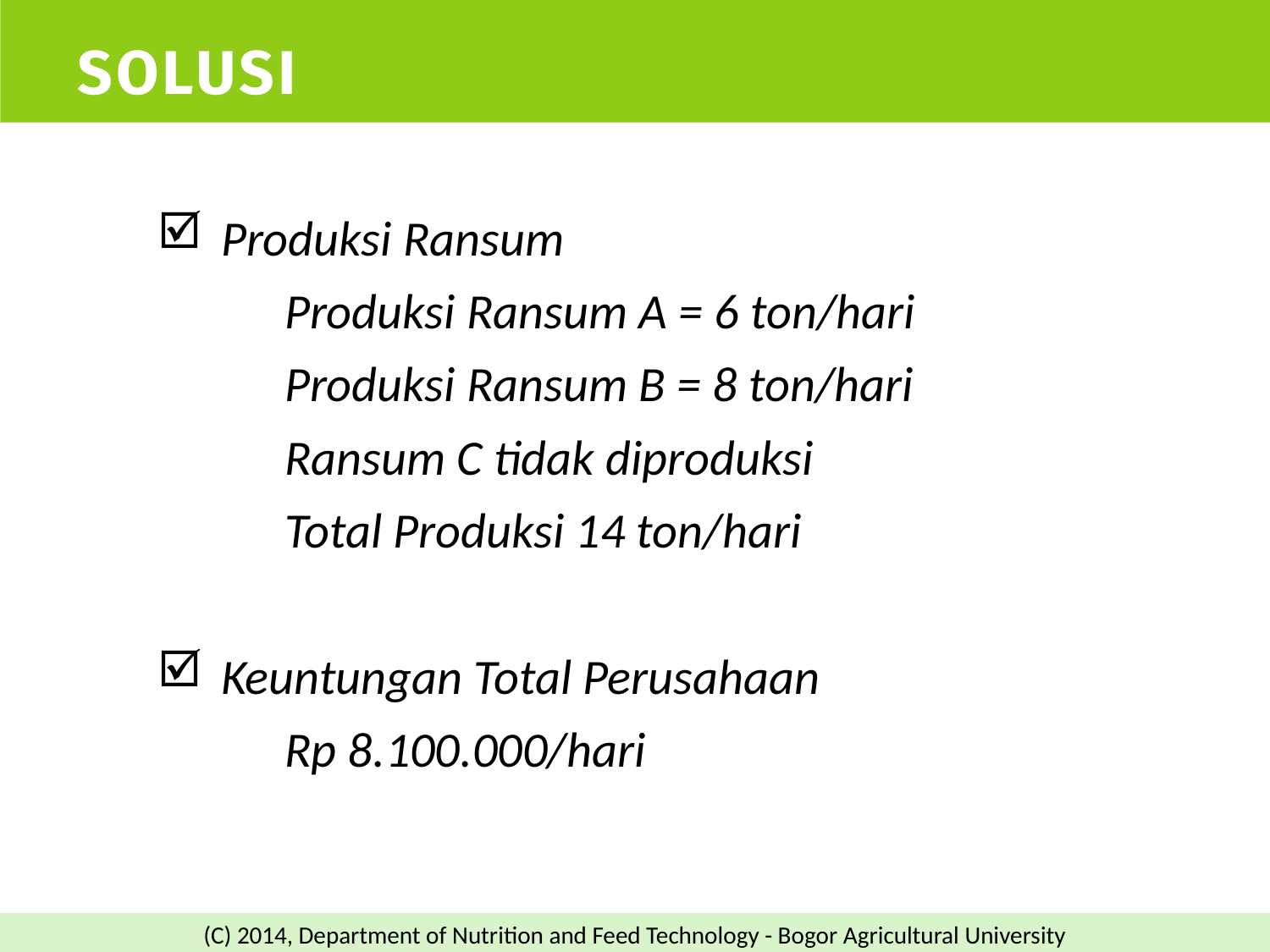

# Solusi
Produksi Ransum
Produksi Ransum A = 6 ton/hari
Produksi Ransum B = 8 ton/hari
Ransum C tidak diproduksi
Total Produksi 14 ton/hari

Keuntungan Total Perusahaan
	Rp 8.100.000/hari